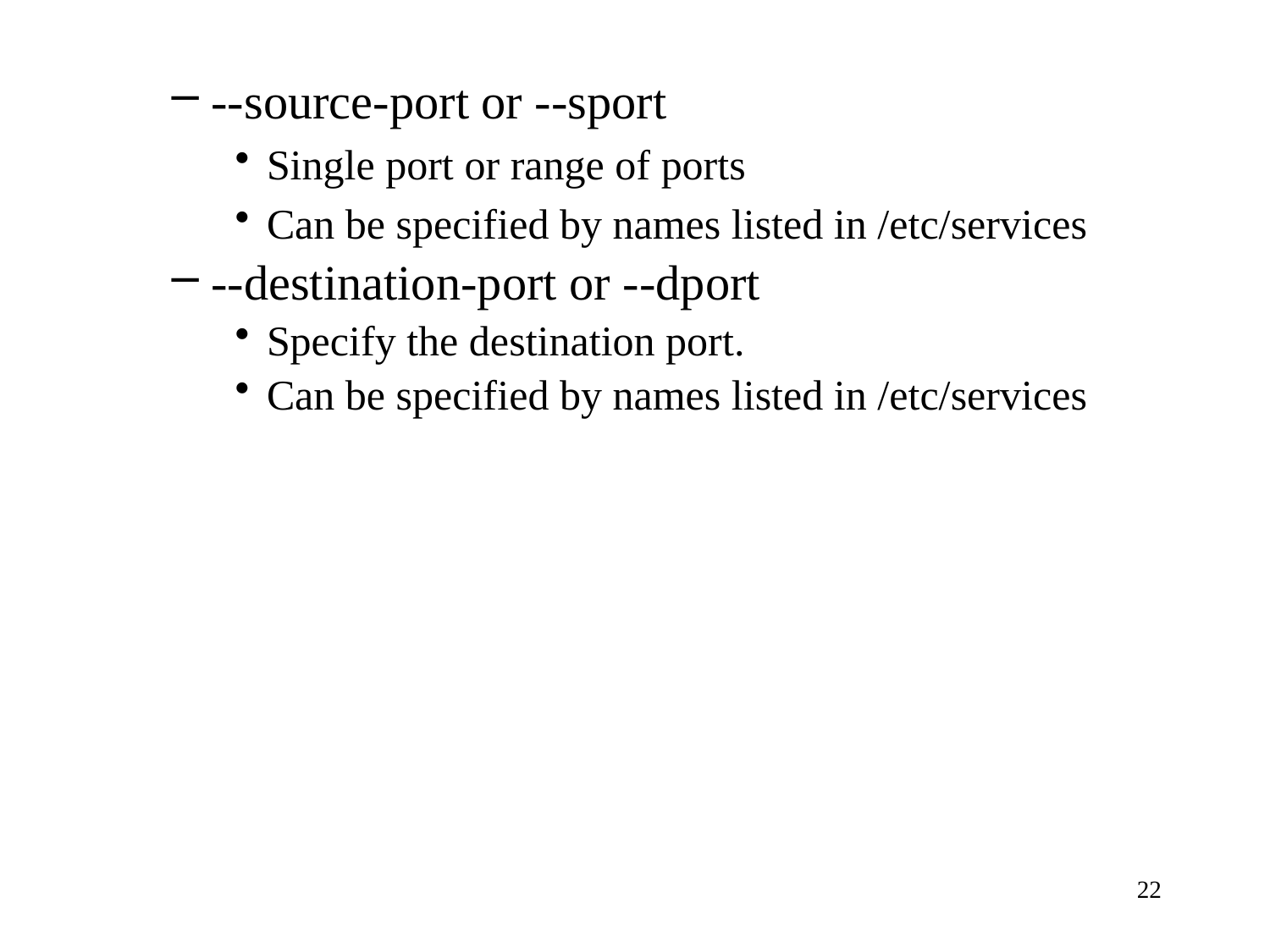

--source-port or --sport
Single port or range of ports
Can be specified by names listed in /etc/services
--destination-port or --dport
Specify the destination port.
Can be specified by names listed in /etc/services
22